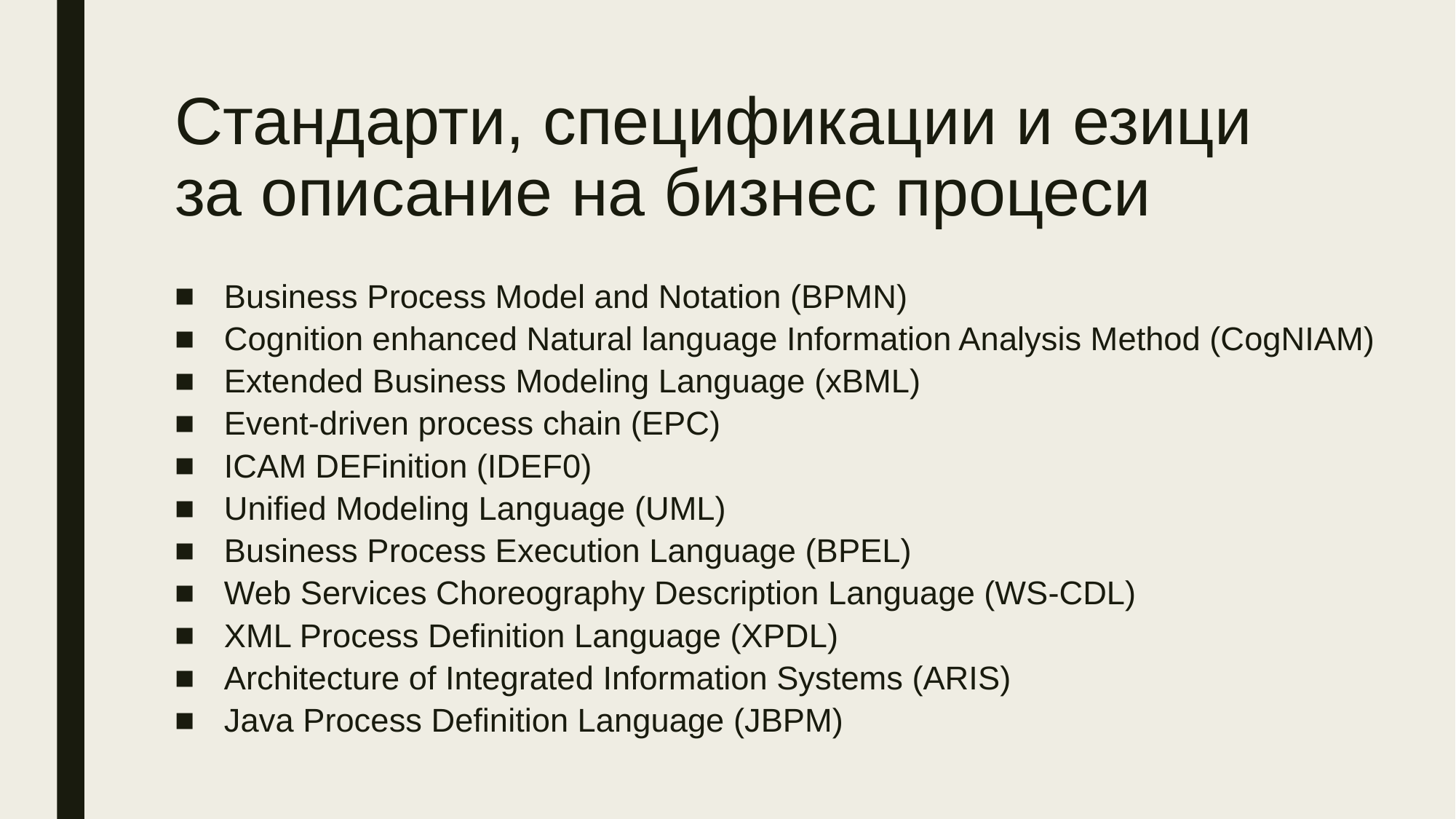

# Стандарти, спецификации и езици за описание на бизнес процеси
Business Process Model and Notation (BPMN)
Cognition enhanced Natural language Information Analysis Method (CogNIAM)
Extended Business Modeling Language (xBML)
Event-driven process chain (EPC)
ICAM DEFinition (IDEF0)
Unified Modeling Language (UML)
Business Process Execution Language (BPEL)
Web Services Choreography Description Language (WS-CDL)
XML Process Definition Language (XPDL)
Architecture of Integrated Information Systems (ARIS)
Java Process Definition Language (JBPM)